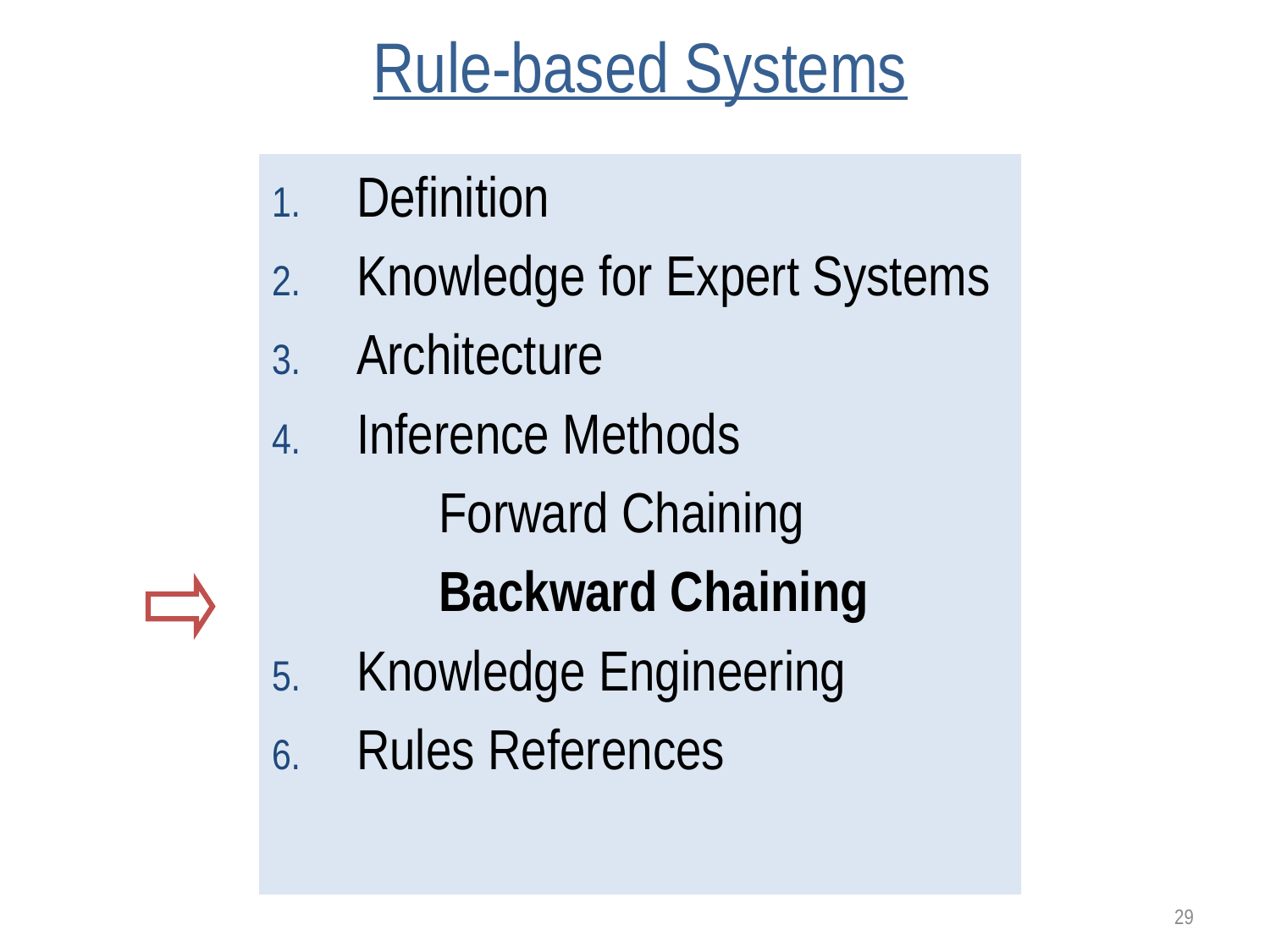

# Rule-based Systems
Definition
Knowledge for Expert Systems
Architecture
Inference Methods
        Forward Chaining
        Backward Chaining
Knowledge Engineering
Rules References

29